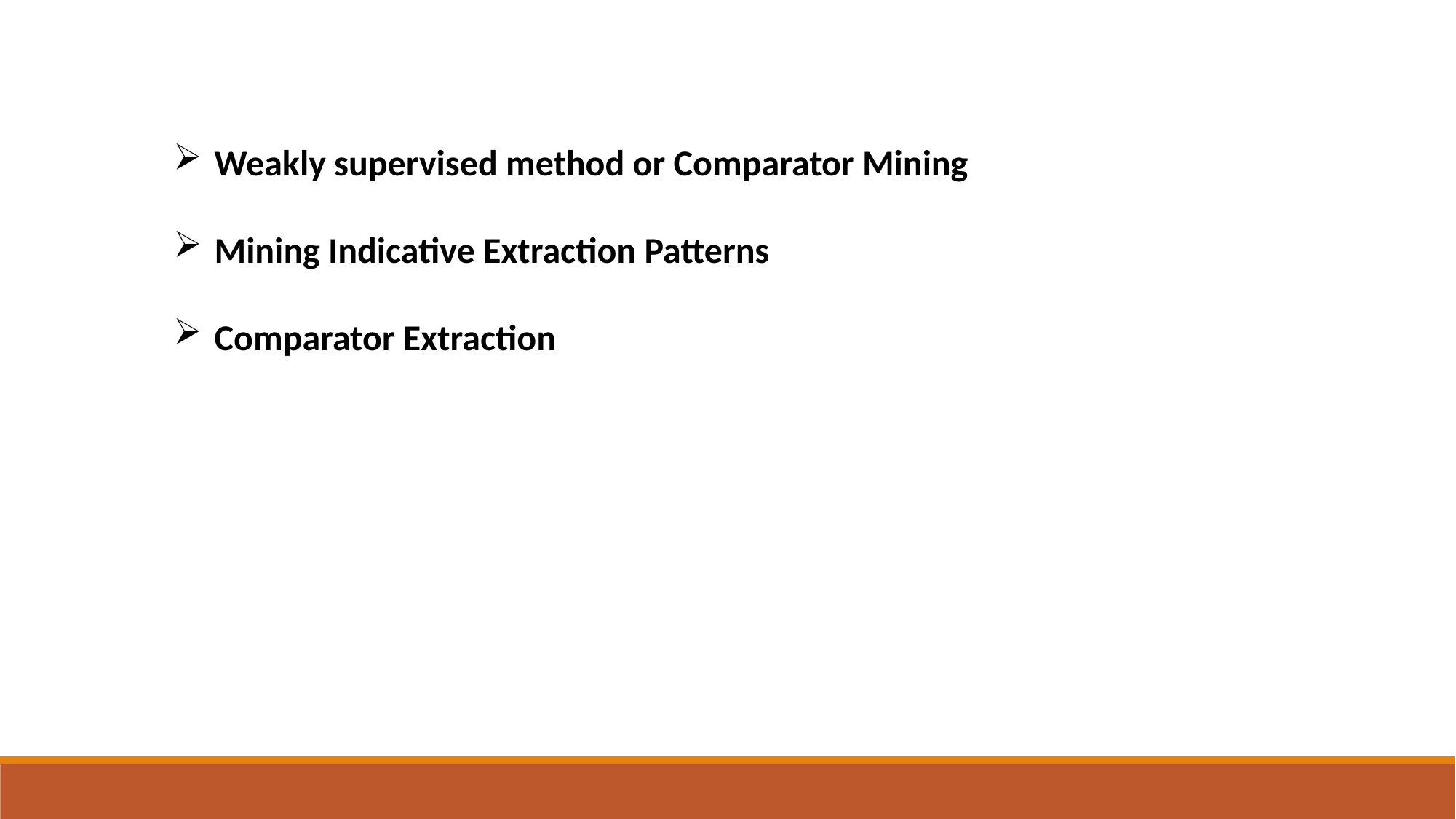

Weakly supervised method or Comparator Mining

Mining Indicative Extraction Patterns

Comparator Extraction